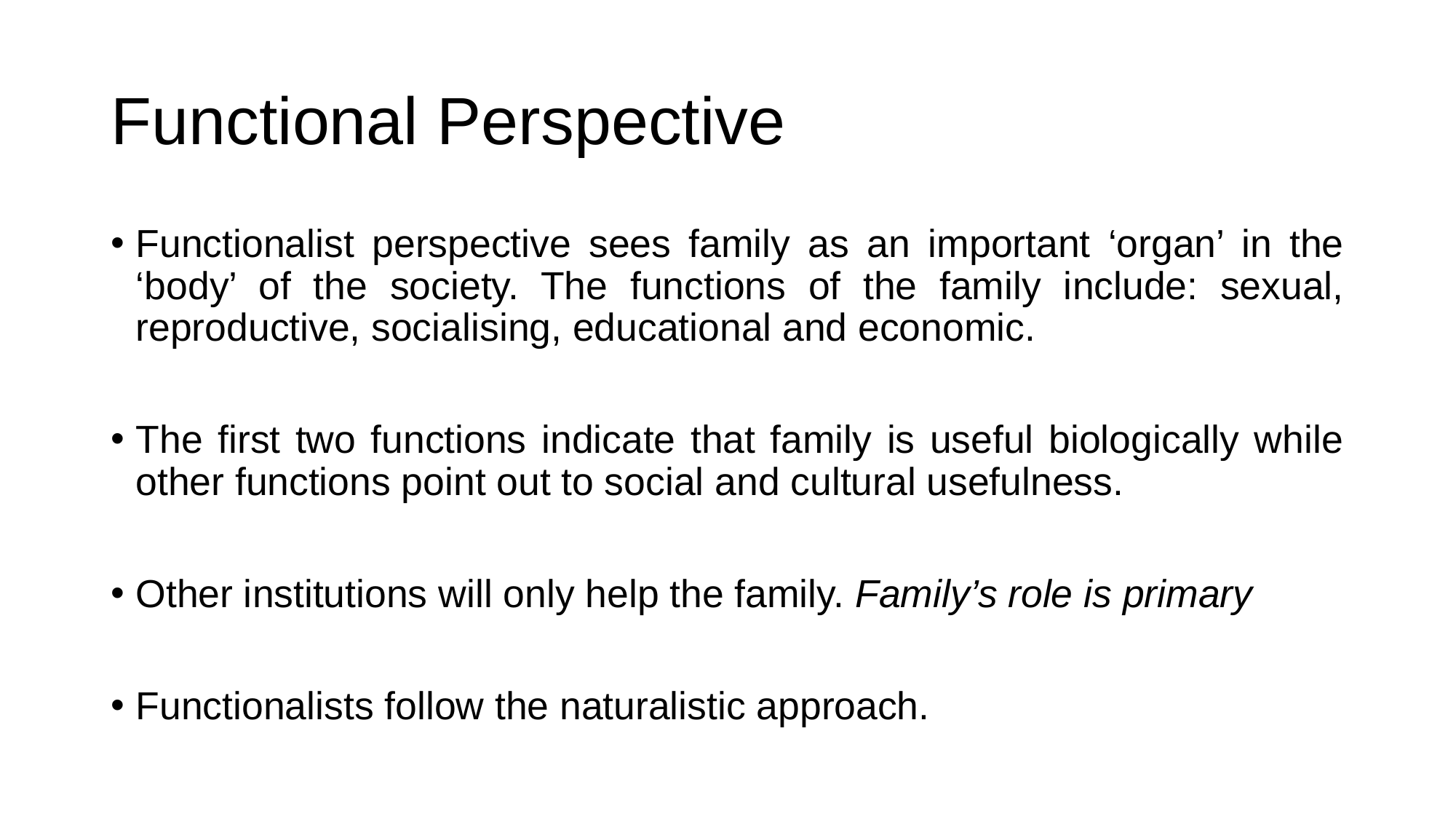

# Functional Perspective
Functionalist perspective sees family as an important ‘organ’ in the ‘body’ of the society. The functions of the family include: sexual, reproductive, socialising, educational and economic.

The first two functions indicate that family is useful biologically while other functions point out to social and cultural usefulness.

Other institutions will only help the family. Family’s role is primary

Functionalists follow the naturalistic approach.